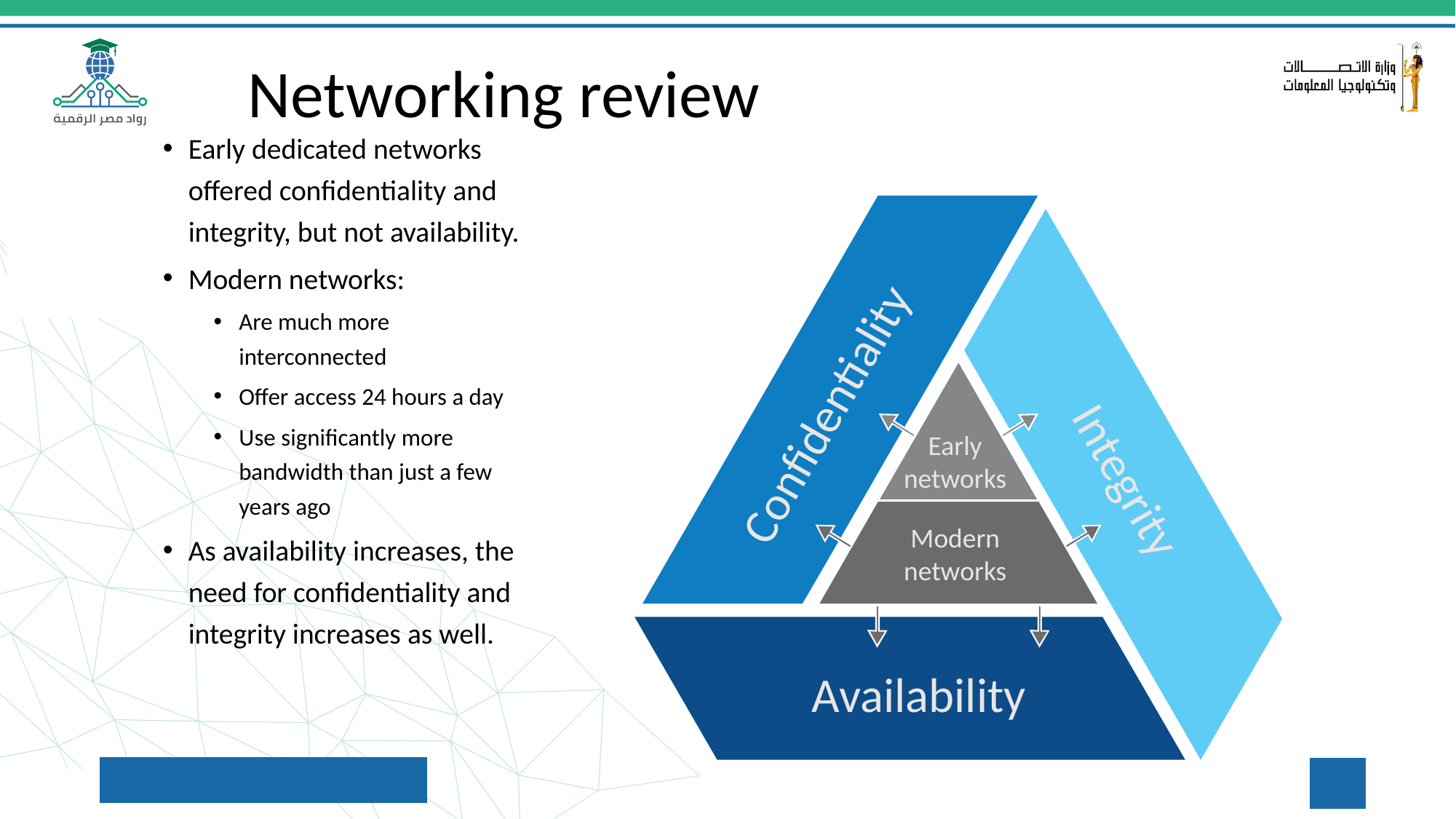

# Networking review
Early dedicated networks offered confidentiality and integrity, but not availability.
Modern networks:
Are much more interconnected
Offer access 24 hours a day
Use significantly more bandwidth than just a few years ago
As availability increases, the need for confidentiality and integrity increases as well.

Confidentiality
Early
networks
Integrity
Modern
networks
Availability